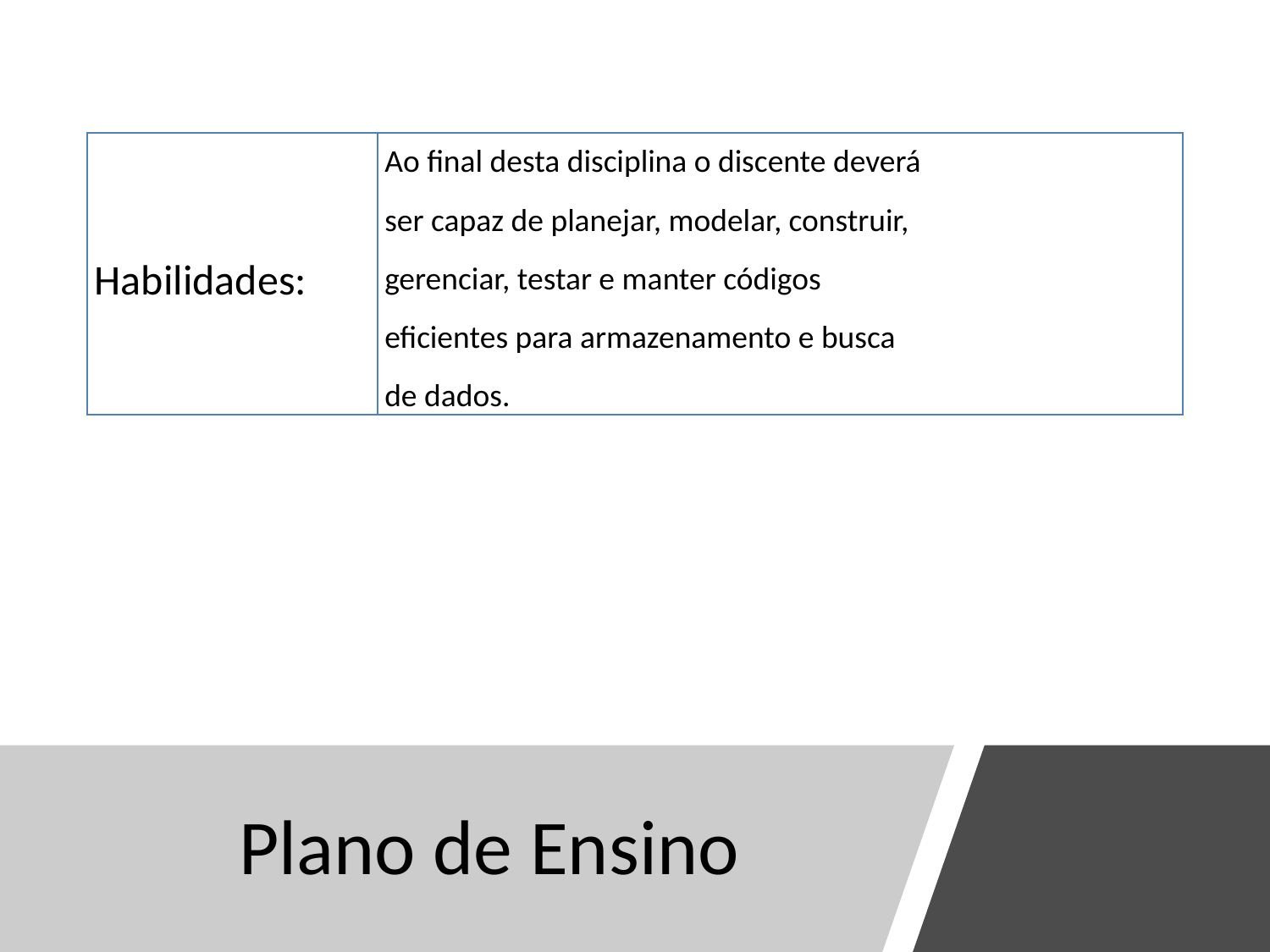

| Habilidades: | Ao final desta disciplina o discente deverá ser capaz de planejar, modelar, construir, gerenciar, testar e manter códigos eficientes para armazenamento e busca de dados. |
| --- | --- |

# Plano de Ensino